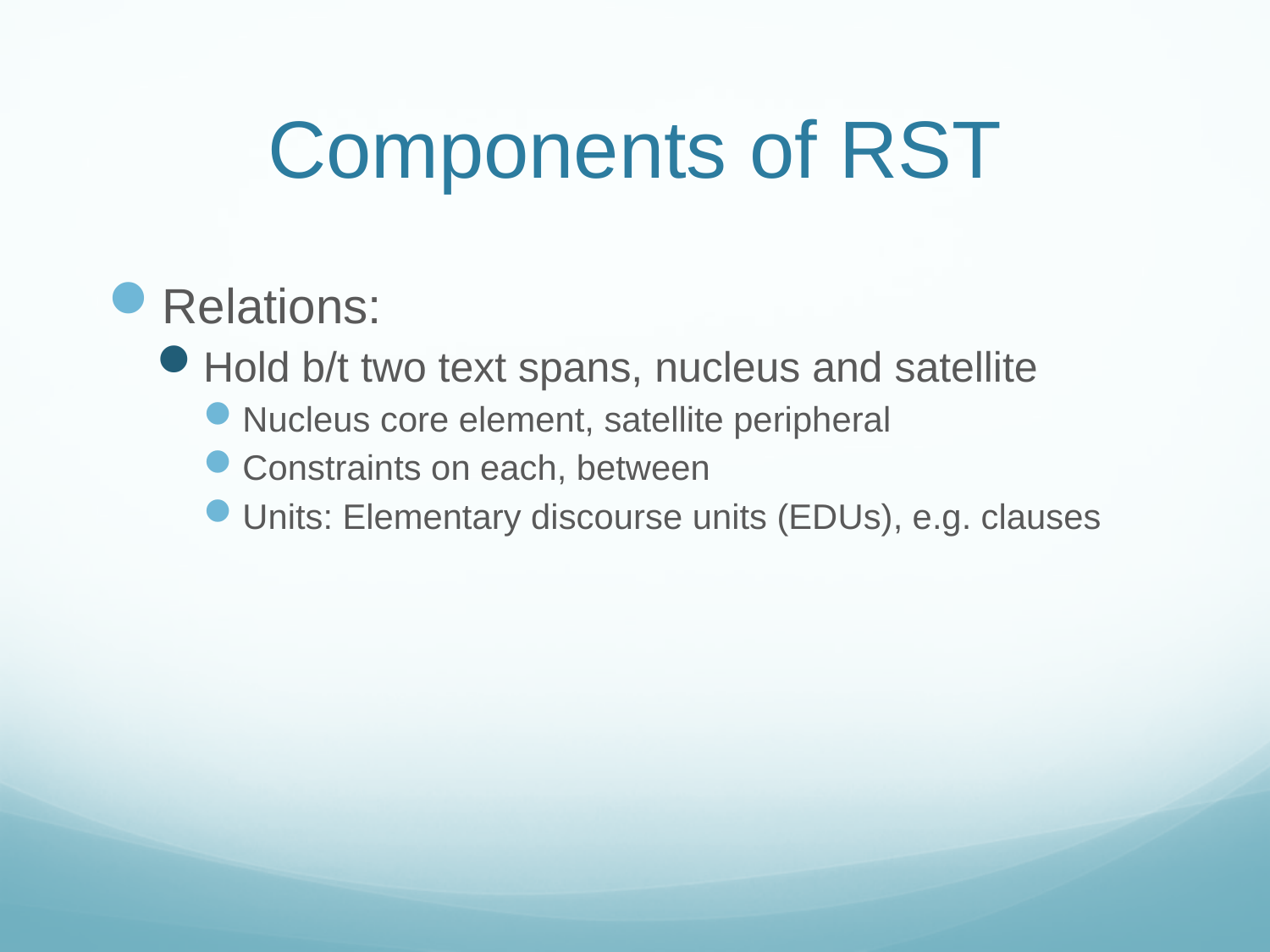

# Components of RST
Relations:
Hold b/t two text spans, nucleus and satellite
Nucleus core element, satellite peripheral
Constraints on each, between
Units: Elementary discourse units (EDUs), e.g. clauses